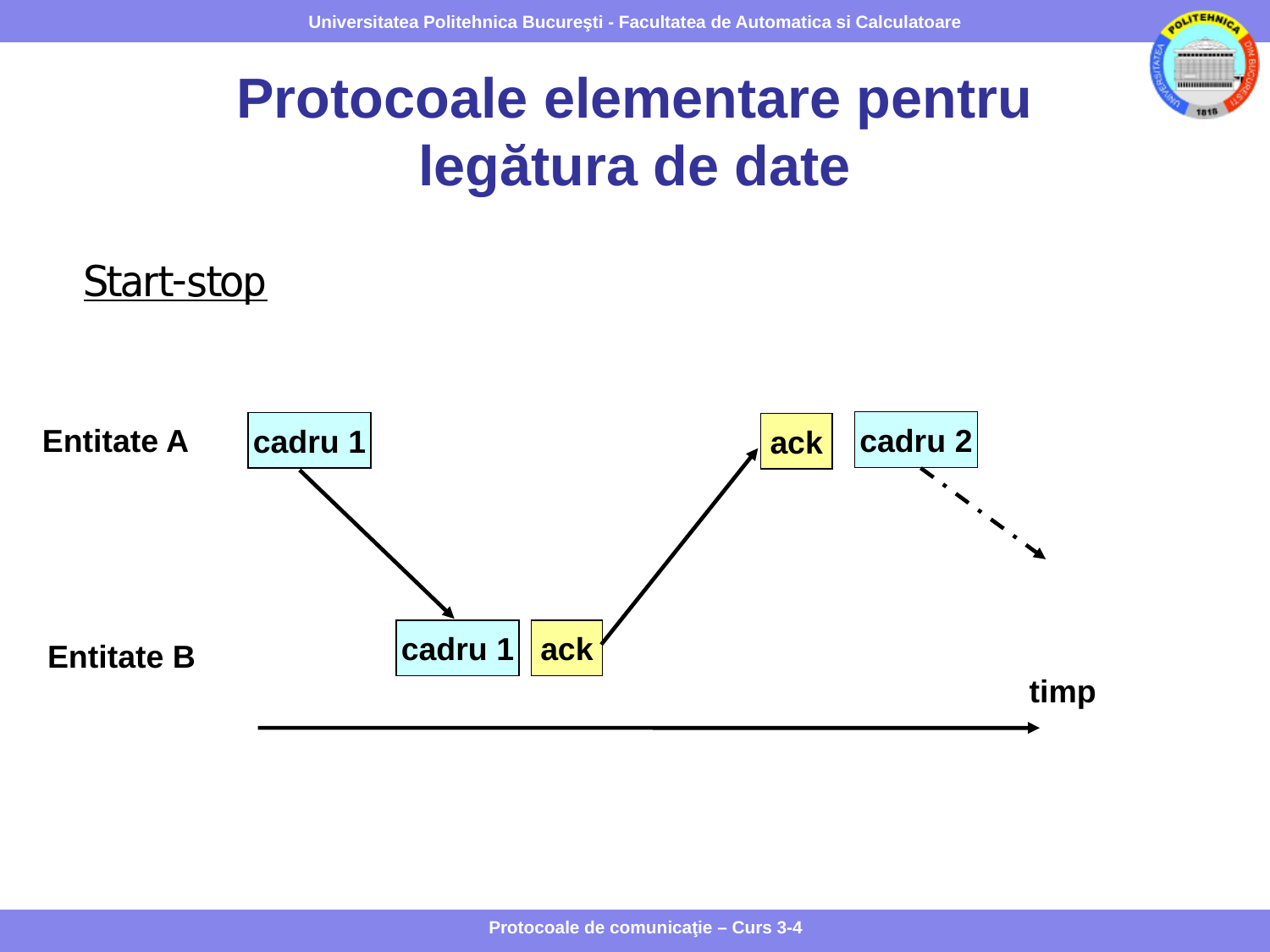

# Protocoale elementare pentru legătura de date
Start-stop

cadru 2
cadru 1
ack
Entitate A

cadru 1
ack
Entitate B

timp

Protocoale de comunicaţie – Curs 3-4